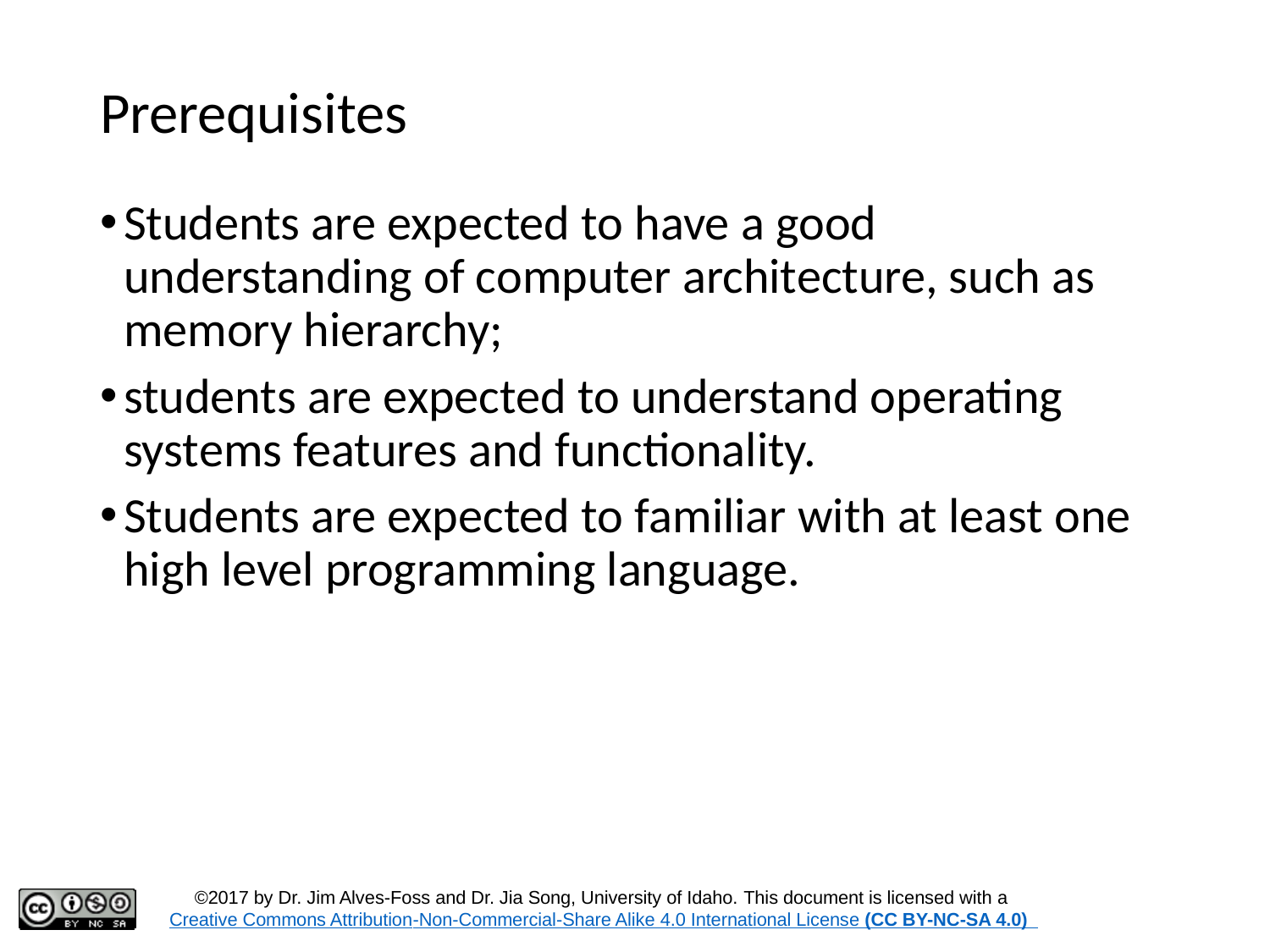

# Prerequisites
Students are expected to have a good understanding of computer architecture, such as memory hierarchy;
students are expected to understand operating systems features and functionality.
Students are expected to familiar with at least one high level programming language.